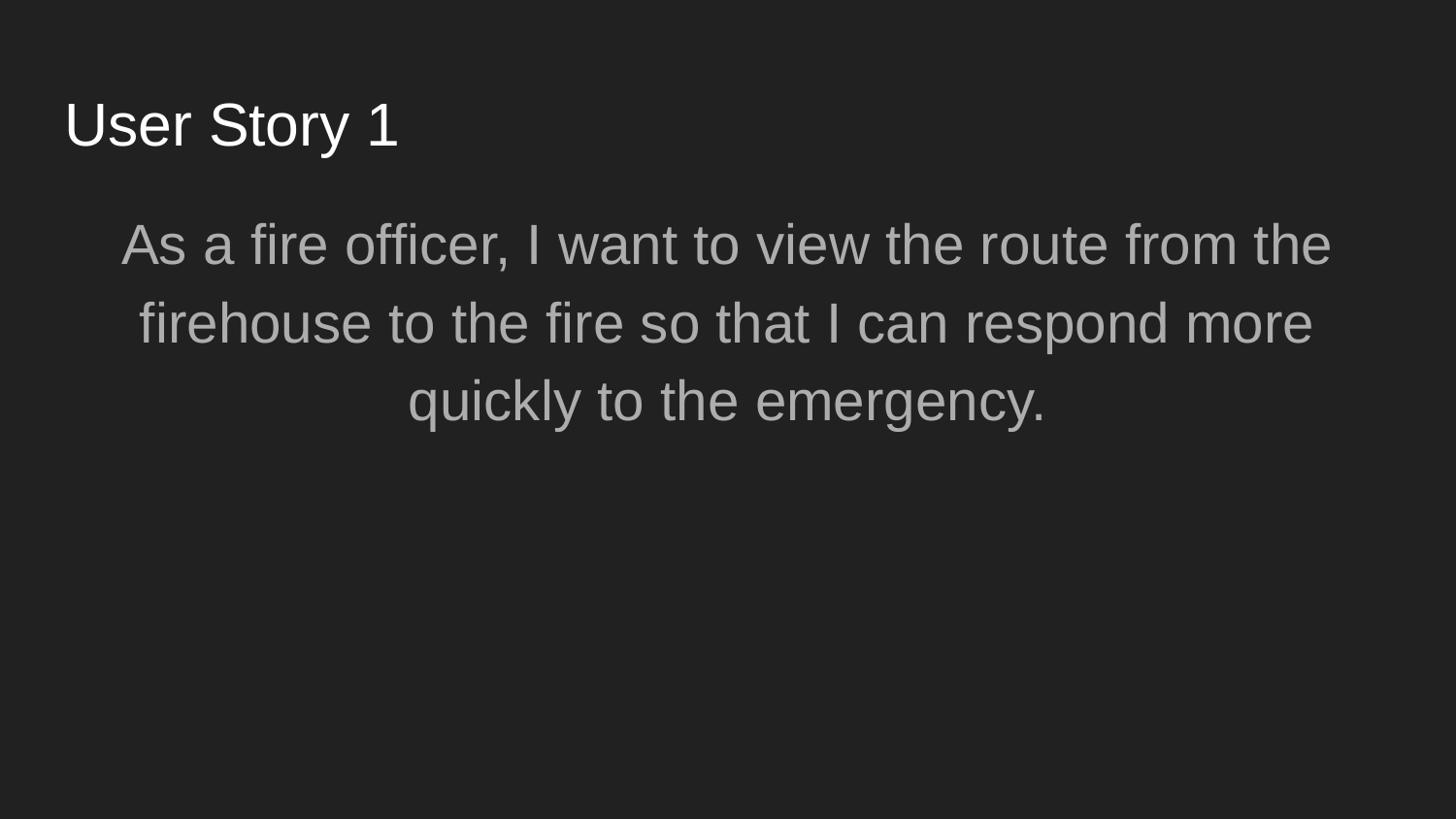

# User Story 1
As a fire officer, I want to view the route from the firehouse to the fire so that I can respond more quickly to the emergency.